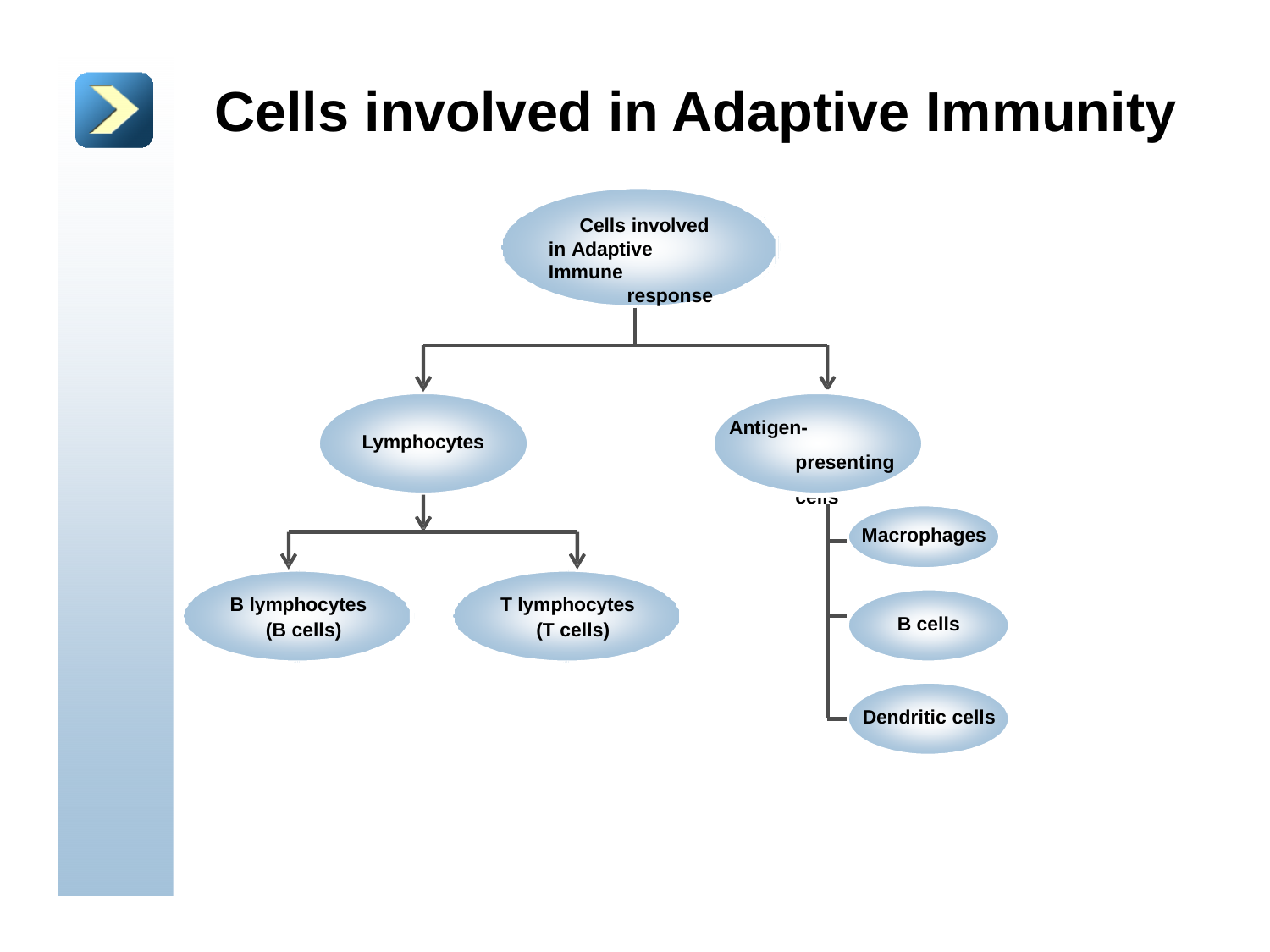

# Cells involved in Adaptive Immunity

Cells involved  in Adaptive Immune
response

Antigen-presenting  cells

Lymphocytes

Macrophages

B lymphocytes  (B cells)
T lymphocytes  (T cells)

B cells

Dendritic cells